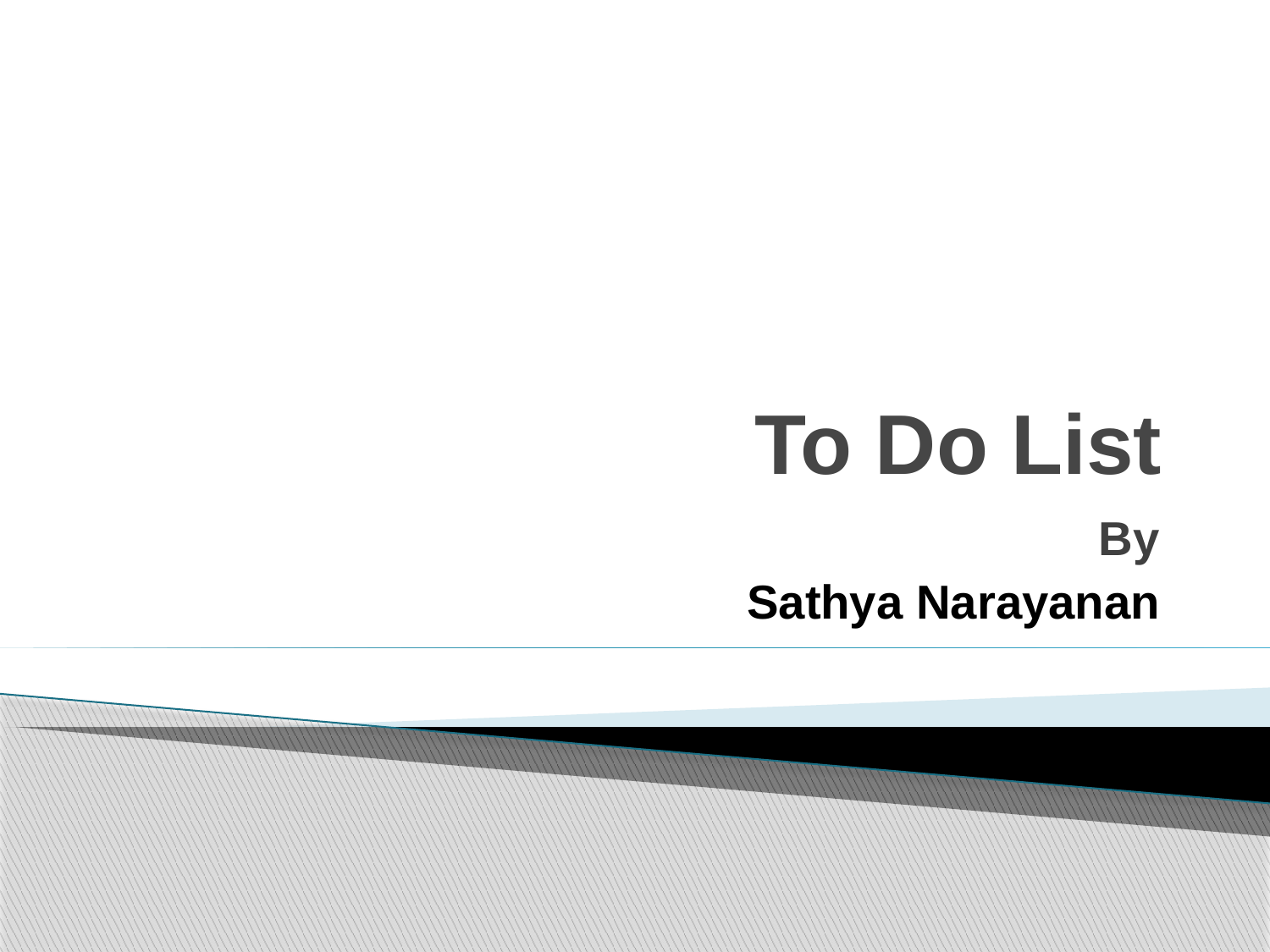

# To Do List
By
Sathya Narayanan